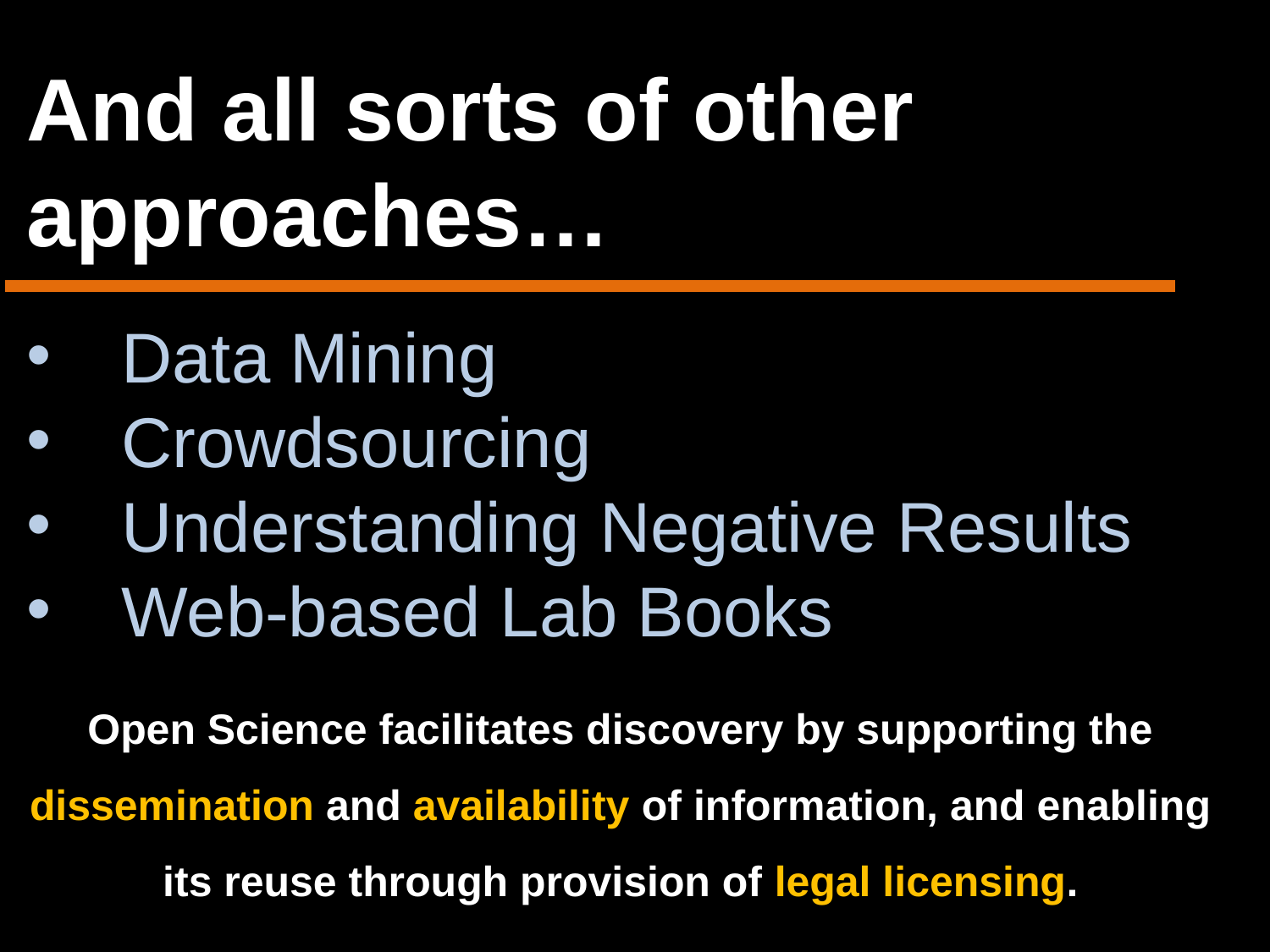

And all sorts of other approaches…
Data Mining
Crowdsourcing
Understanding Negative Results
Web-based Lab Books
Open Science facilitates discovery by supporting the dissemination and availability of information, and enabling its reuse through provision of legal licensing.